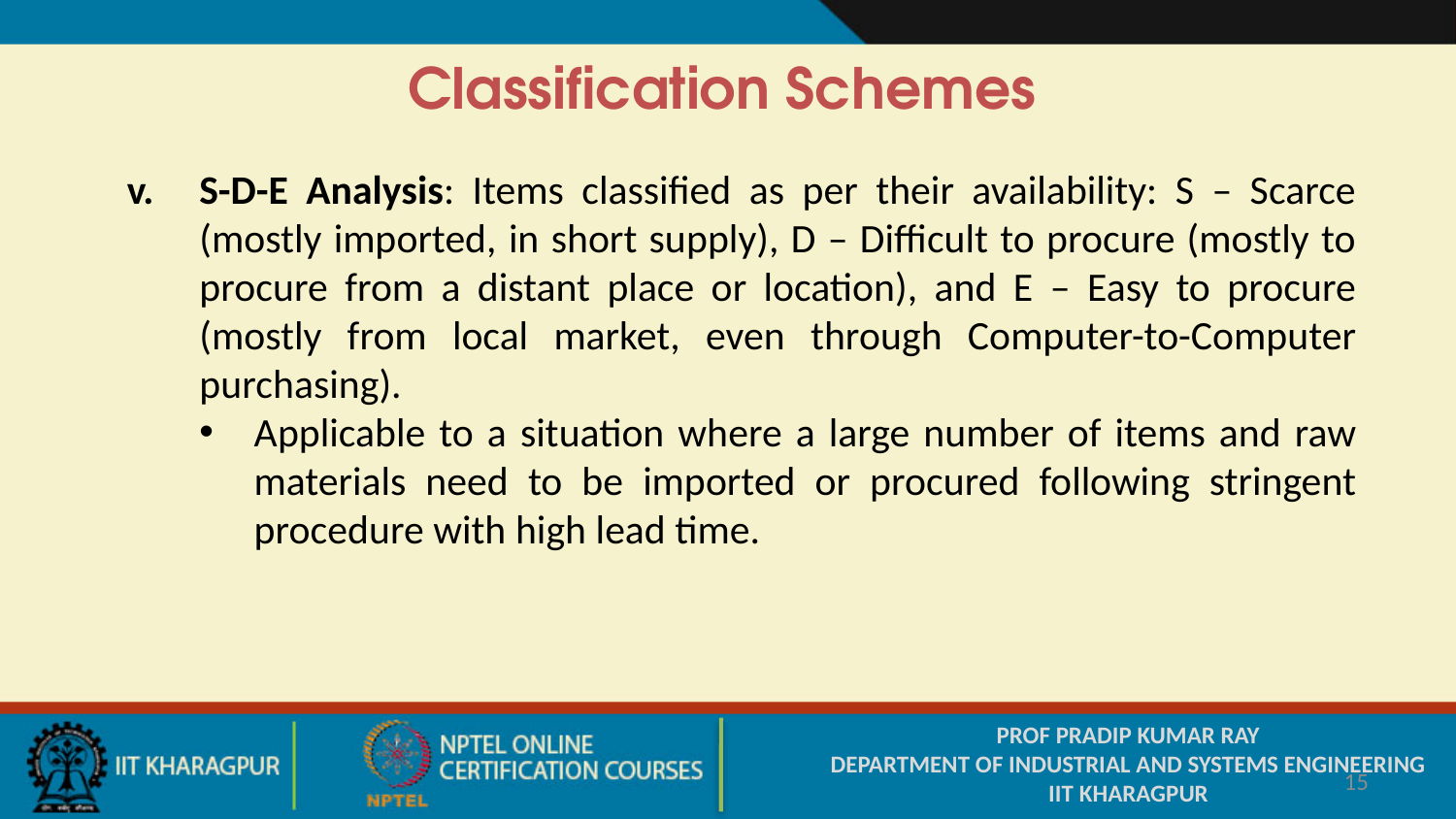

Classification Schemes
S-D-E Analysis: Items classified as per their availability: S – Scarce (mostly imported, in short supply), D – Difficult to procure (mostly to procure from a distant place or location), and E – Easy to procure (mostly from local market, even through Computer-to-Computer purchasing).
Applicable to a situation where a large number of items and raw materials need to be imported or procured following stringent procedure with high lead time.
PROF PRADIP KUMAR RAY
DEPARTMENT OF INDUSTRIAL AND SYSTEMS ENGINEERING
IIT KHARAGPUR
15